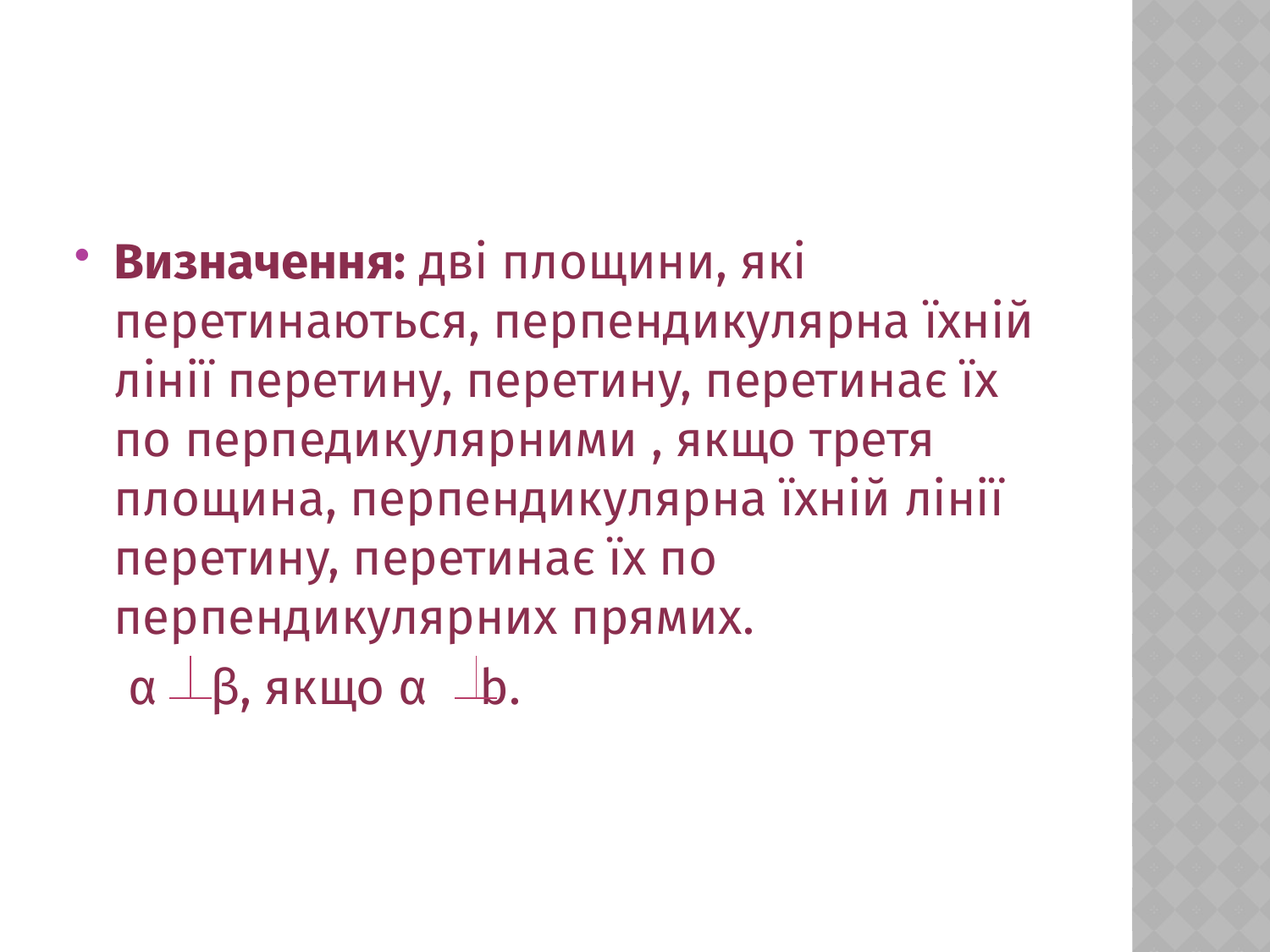

#
Визначення: дві площини, які перетинаються, перпендикулярна їхній лінії перетину, перетину, перетинає їх по перпедикулярними , якщо третя площина, перпендикулярна їхній лінії перетину, перетинає їх по перпендикулярних прямих.
    α    β, якщо α    b.